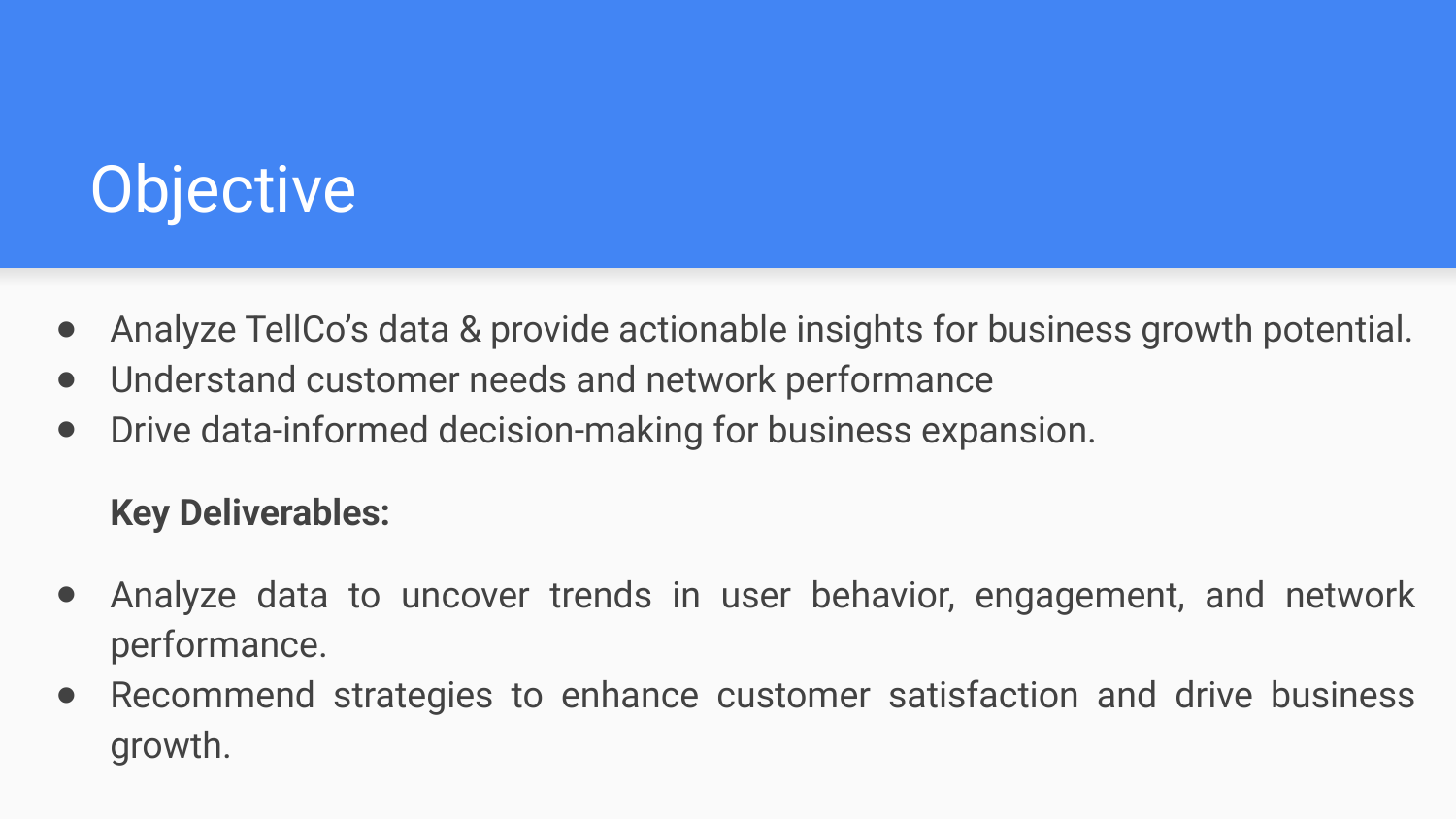

# Objective
Analyze TellCo’s data & provide actionable insights for business growth potential.
Understand customer needs and network performance
Drive data-informed decision-making for business expansion.
Key Deliverables:
Analyze data to uncover trends in user behavior, engagement, and network performance.
Recommend strategies to enhance customer satisfaction and drive business growth.